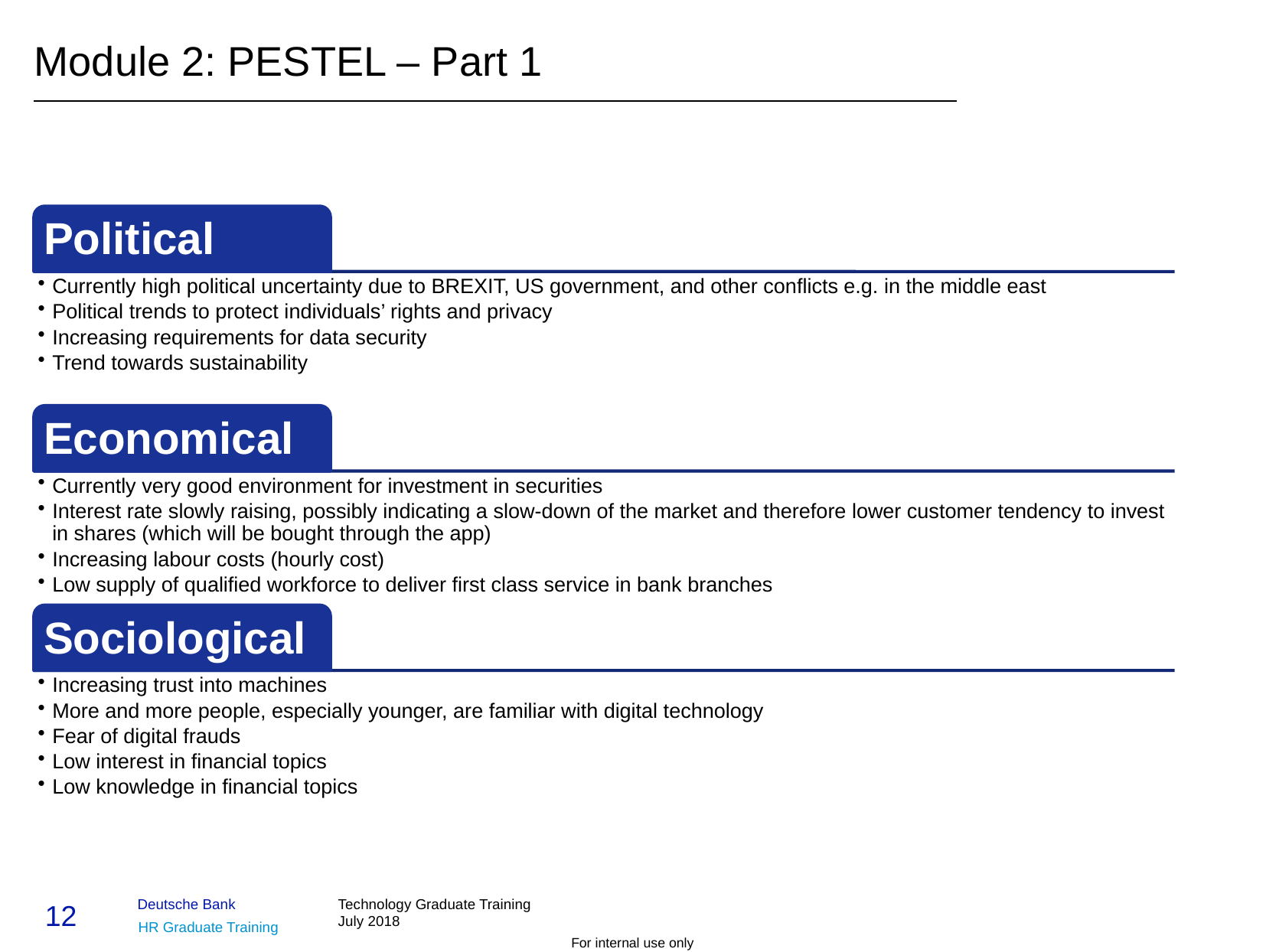

# Module 2: PESTEL – Part 1

Political
Currently high political uncertainty due to BREXIT, US government, and other conflicts e.g. in the middle east
Political trends to protect individuals’ rights and privacy
Increasing requirements for data security
Trend towards sustainability

Economical
Currently very good environment for investment in securities
Interest rate slowly raising, possibly indicating a slow-down of the market and therefore lower customer tendency to invest in shares (which will be bought through the app)
Increasing labour costs (hourly cost)
Low supply of qualified workforce to deliver first class service in bank branches

Sociological
Increasing trust into machines
More and more people, especially younger, are familiar with digital technology
Fear of digital frauds
Low interest in financial topics
Low knowledge in financial topics